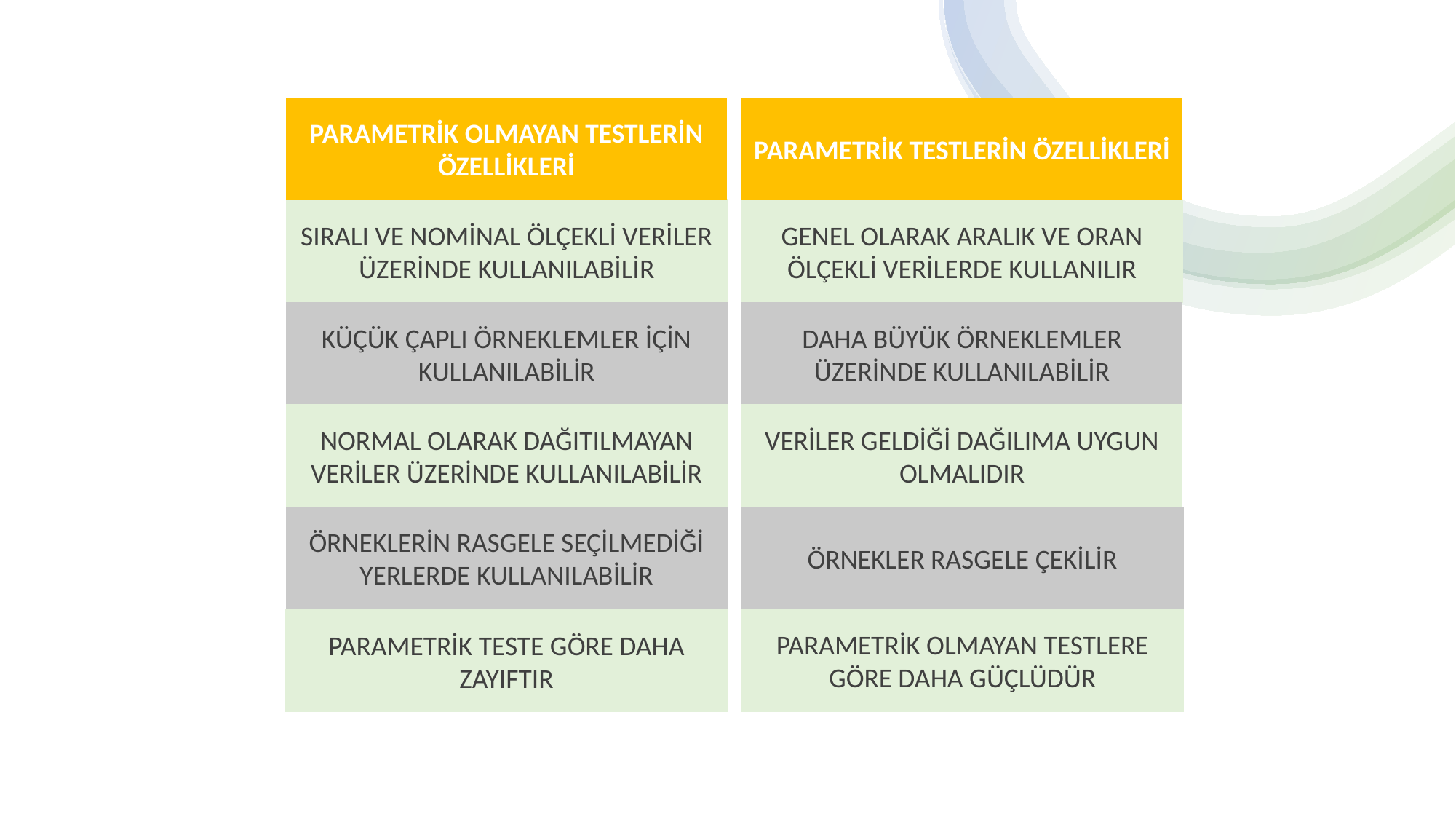

PARAMETRİK OLMAYAN TESTLERİN ÖZELLİKLERİ
PARAMETRİK TESTLERİN ÖZELLİKLERİ
SIRALI VE NOMİNAL ÖLÇEKLİ VERİLER ÜZERİNDE KULLANILABİLİR
GENEL OLARAK ARALIK VE ORAN ÖLÇEKLİ VERİLERDE KULLANILIR
DAHA BÜYÜK ÖRNEKLEMLER ÜZERİNDE KULLANILABİLİR
KÜÇÜK ÇAPLI ÖRNEKLEMLER İÇİN KULLANILABİLİR
NORMAL OLARAK DAĞITILMAYAN VERİLER ÜZERİNDE KULLANILABİLİR
VERİLER GELDİĞİ DAĞILIMA UYGUN OLMALIDIR
ÖRNEKLER RASGELE ÇEKİLİR
ÖRNEKLERİN RASGELE SEÇİLMEDİĞİ YERLERDE KULLANILABİLİR
PARAMETRİK OLMAYAN TESTLERE GÖRE DAHA GÜÇLÜDÜR
PARAMETRİK TESTE GÖRE DAHA ZAYIFTIR